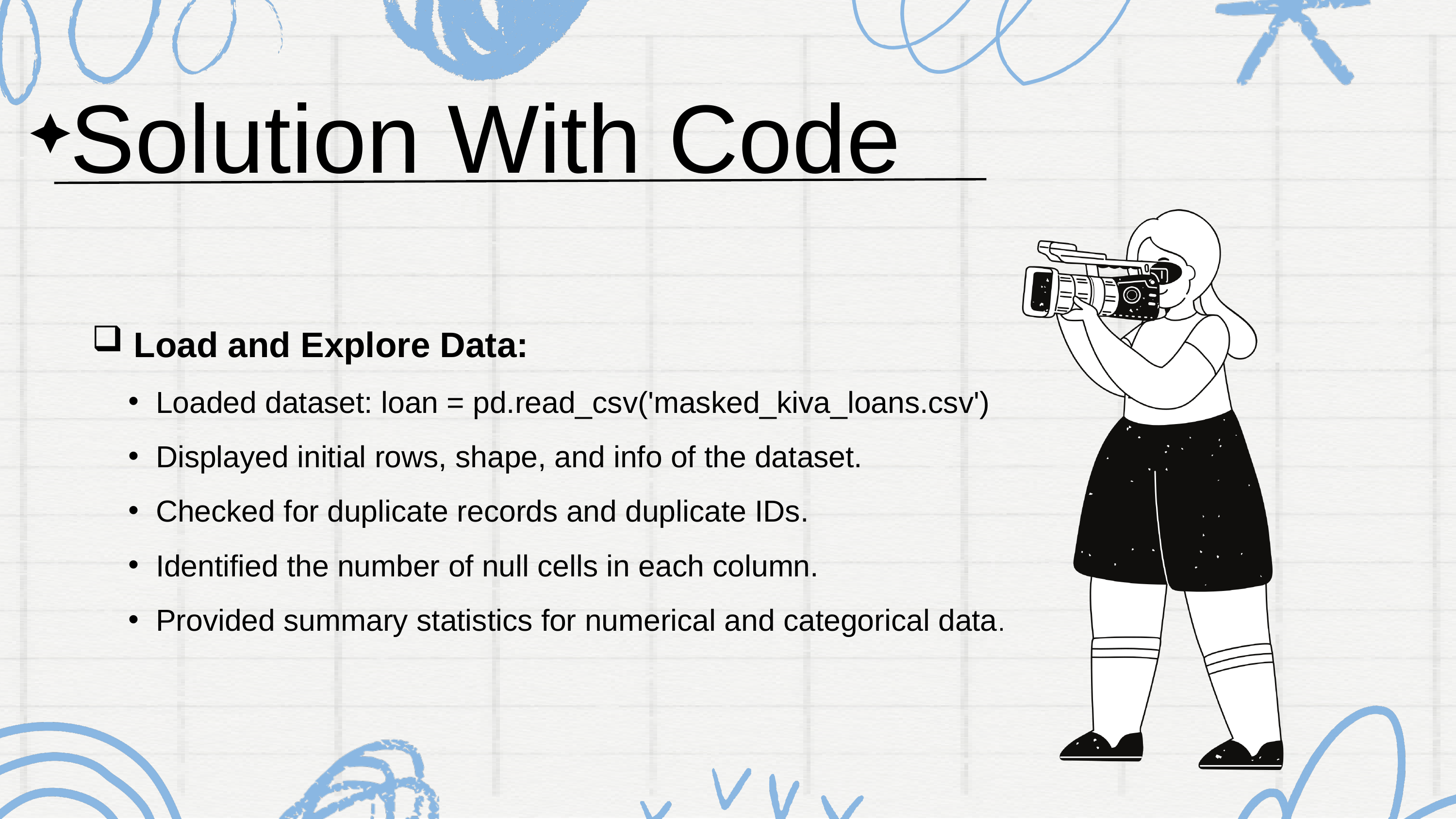

Solution With Code

 Load and Explore Data:
Loaded dataset: loan = pd.read_csv('masked_kiva_loans.csv')
Displayed initial rows, shape, and info of the dataset.
Checked for duplicate records and duplicate IDs.
Identified the number of null cells in each column.
Provided summary statistics for numerical and categorical data.